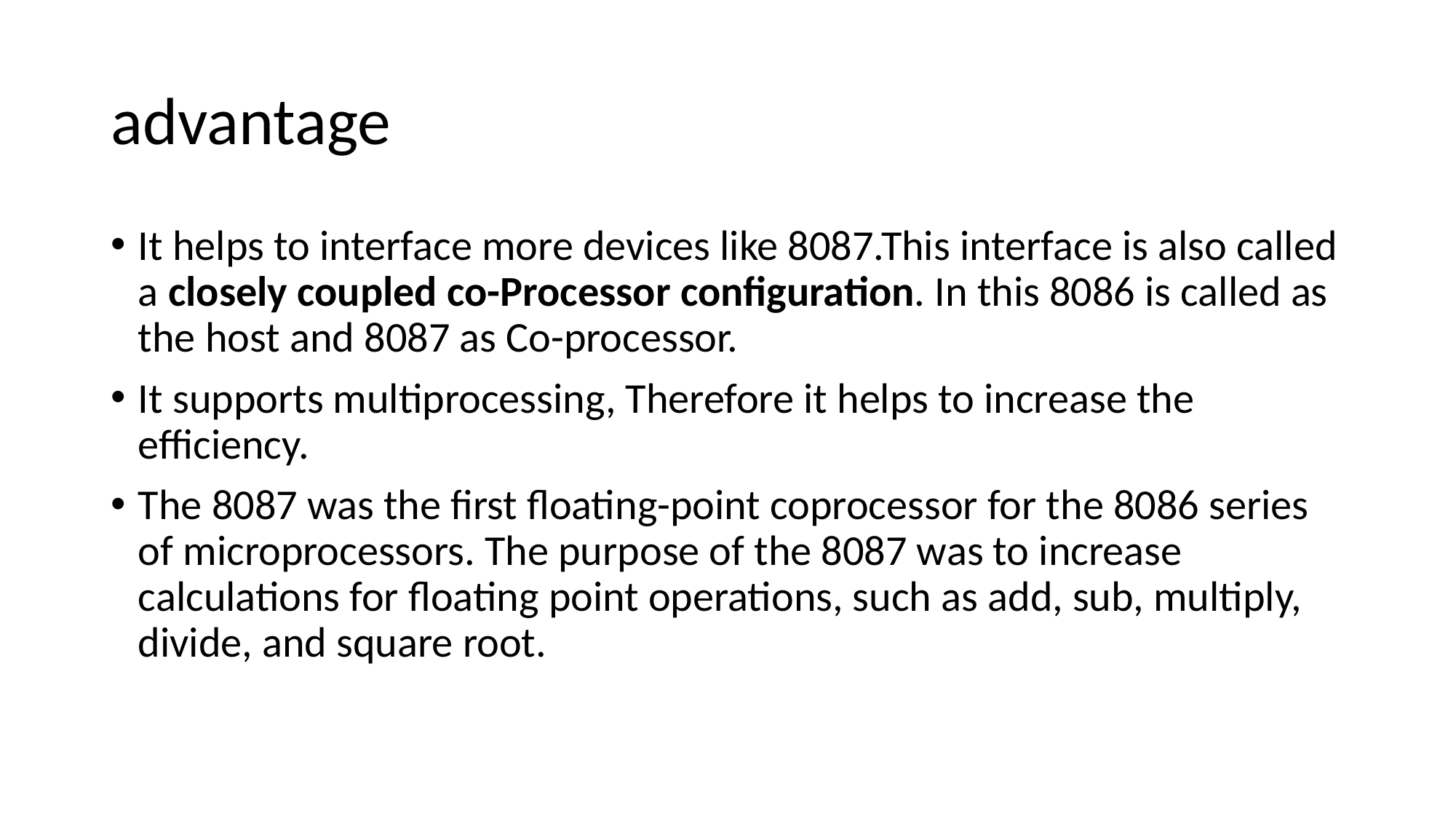

# advantage
It helps to interface more devices like 8087.This interface is also called a closely coupled co-Processor configuration. In this 8086 is called as the host and 8087 as Co-processor.
It supports multiprocessing, Therefore it helps to increase the efficiency.
The 8087 was the first floating-point coprocessor for the 8086 series of microprocessors. The purpose of the 8087 was to increase calculations for floating point operations, such as add, sub, multiply, divide, and square root.